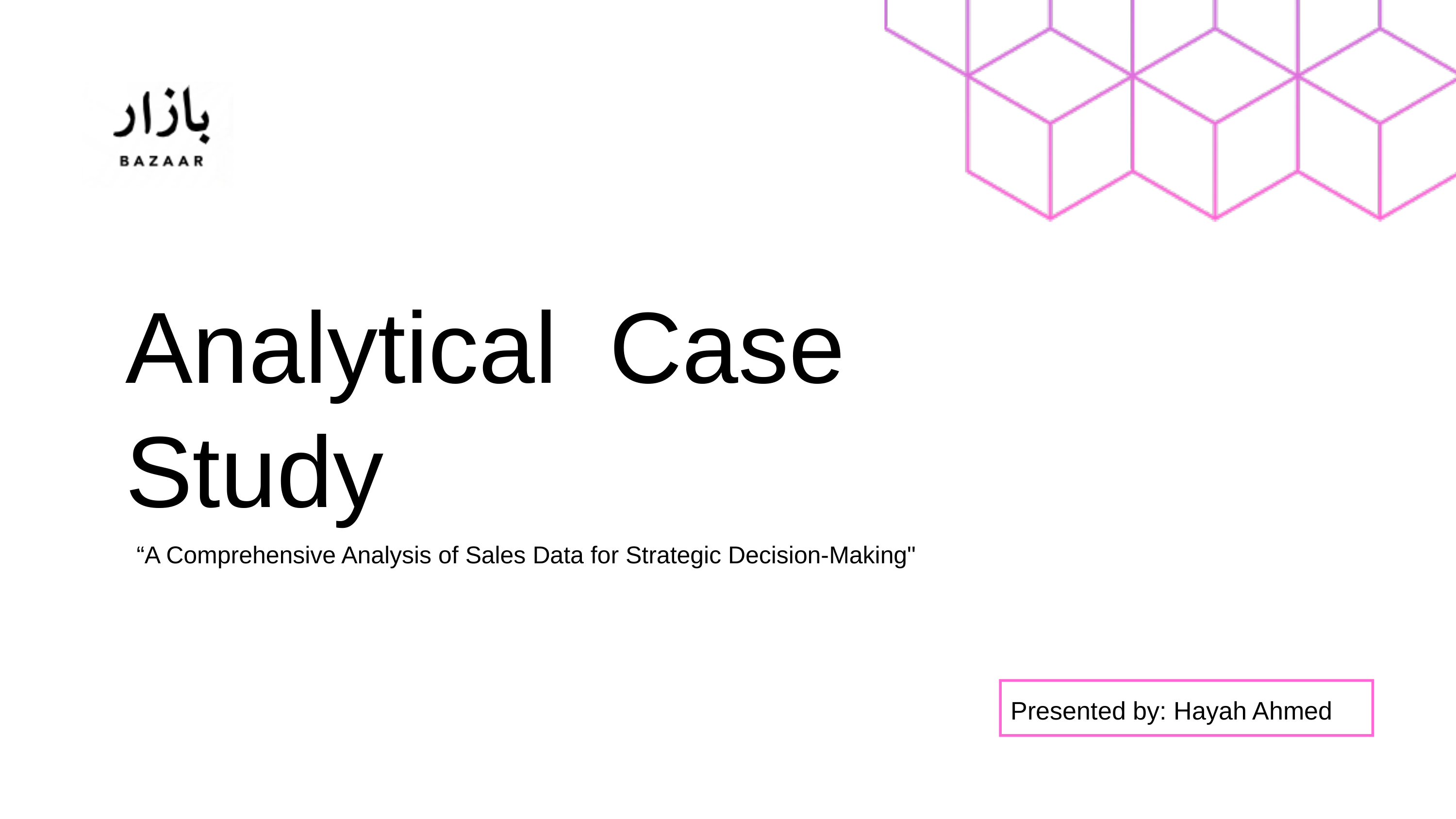

Analytical Case Study
“A Comprehensive Analysis of Sales Data for Strategic Decision-Making"

Presented by: Hayah Ahmed